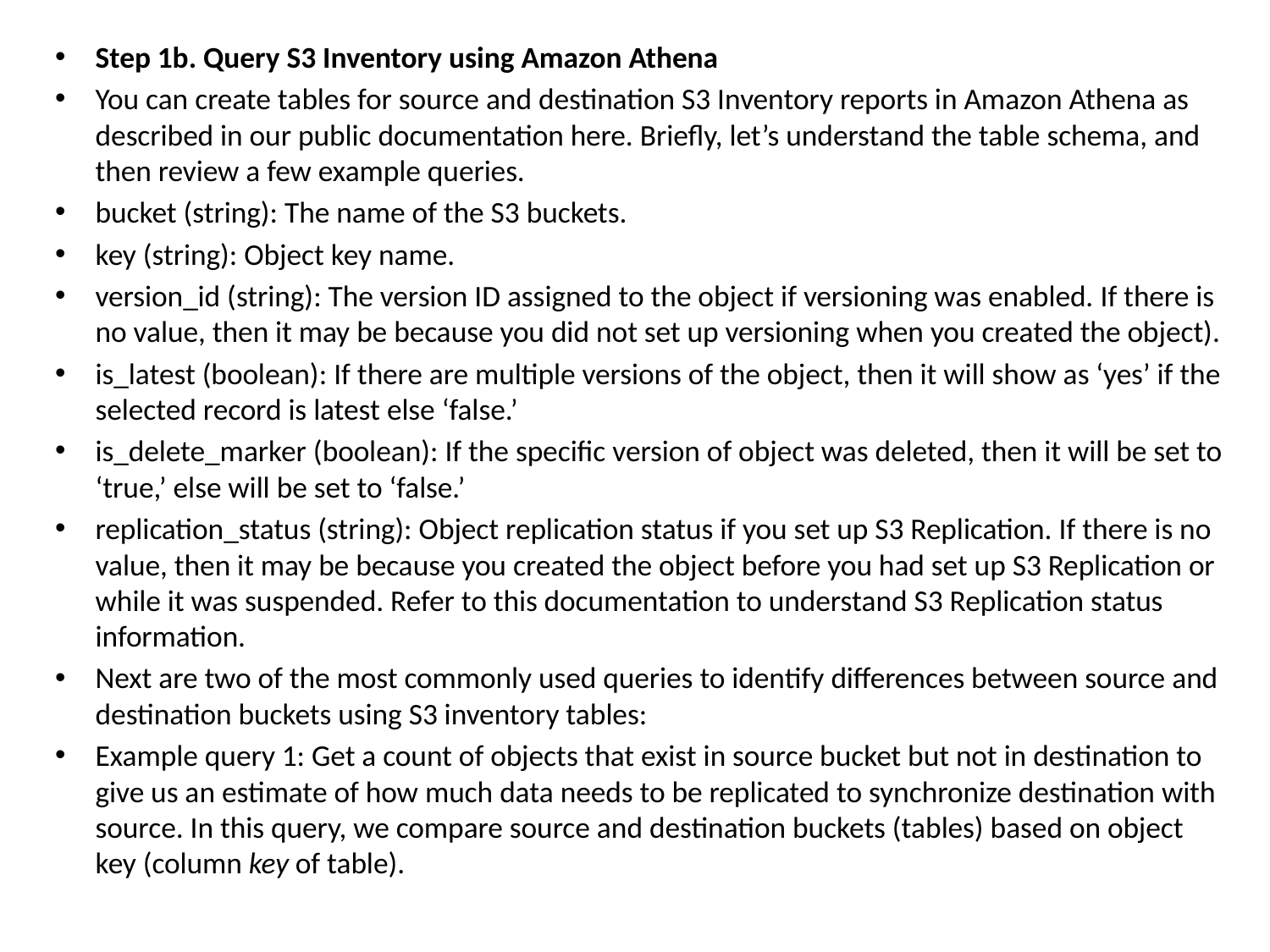

Step 1b. Query S3 Inventory using Amazon Athena
You can create tables for source and destination S3 Inventory reports in Amazon Athena as described in our public documentation here. Briefly, let’s understand the table schema, and then review a few example queries.
bucket (string): The name of the S3 buckets.
key (string): Object key name.
version_id (string): The version ID assigned to the object if versioning was enabled. If there is no value, then it may be because you did not set up versioning when you created the object).
is_latest (boolean): If there are multiple versions of the object, then it will show as ‘yes’ if the selected record is latest else ‘false.’
is_delete_marker (boolean): If the specific version of object was deleted, then it will be set to ‘true,’ else will be set to ‘false.’
replication_status (string): Object replication status if you set up S3 Replication. If there is no value, then it may be because you created the object before you had set up S3 Replication or while it was suspended. Refer to this documentation to understand S3 Replication status information.
Next are two of the most commonly used queries to identify differences between source and destination buckets using S3 inventory tables:
Example query 1: Get a count of objects that exist in source bucket but not in destination to give us an estimate of how much data needs to be replicated to synchronize destination with source. In this query, we compare source and destination buckets (tables) based on object key (column key of table).